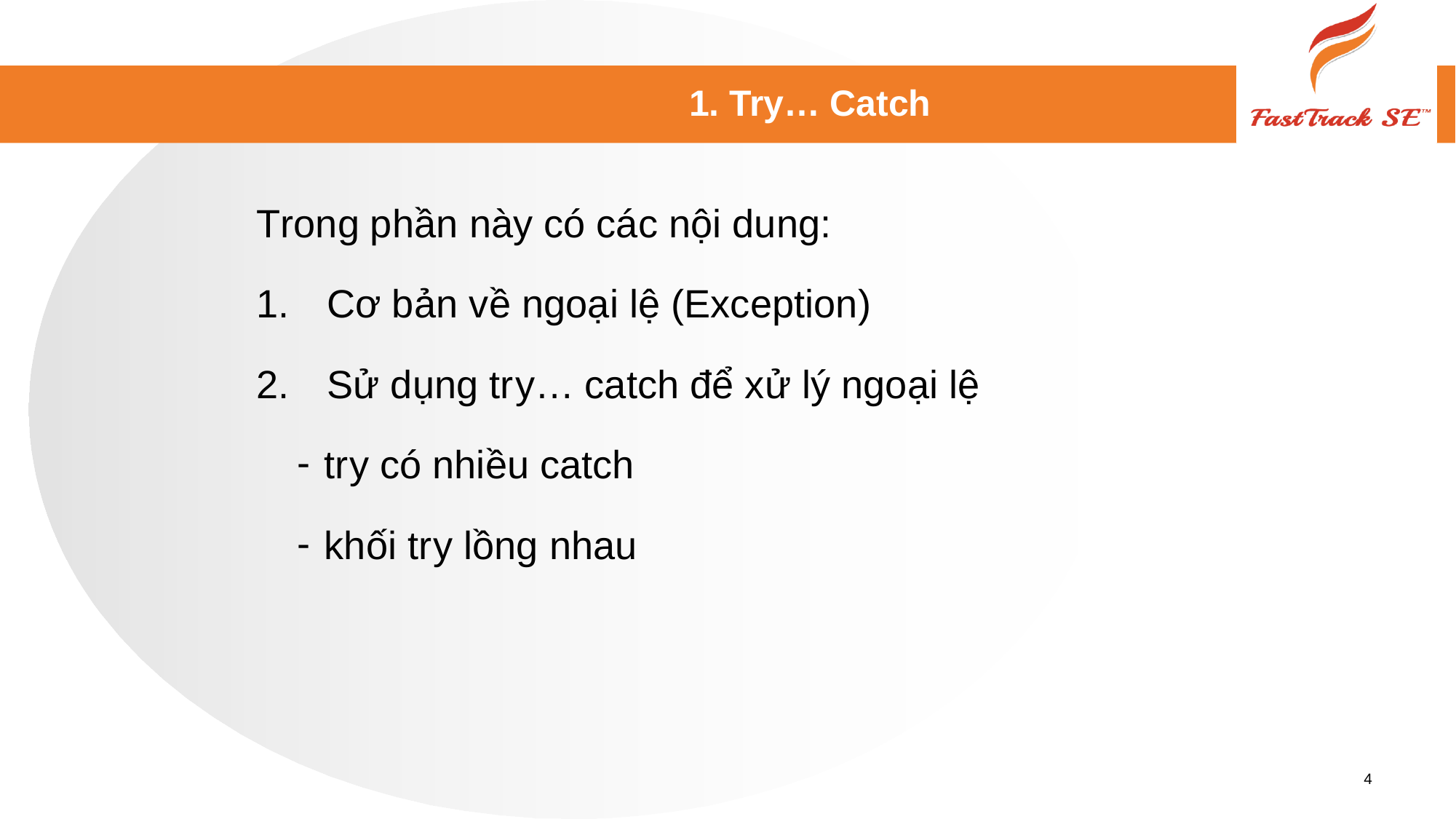

# 1. Try… Catch
Trong phần này có các nội dung:
Cơ bản về ngoại lệ (Exception)
Sử dụng try… catch để xử lý ngoại lệ
try có nhiều catch
khối try lồng nhau
4